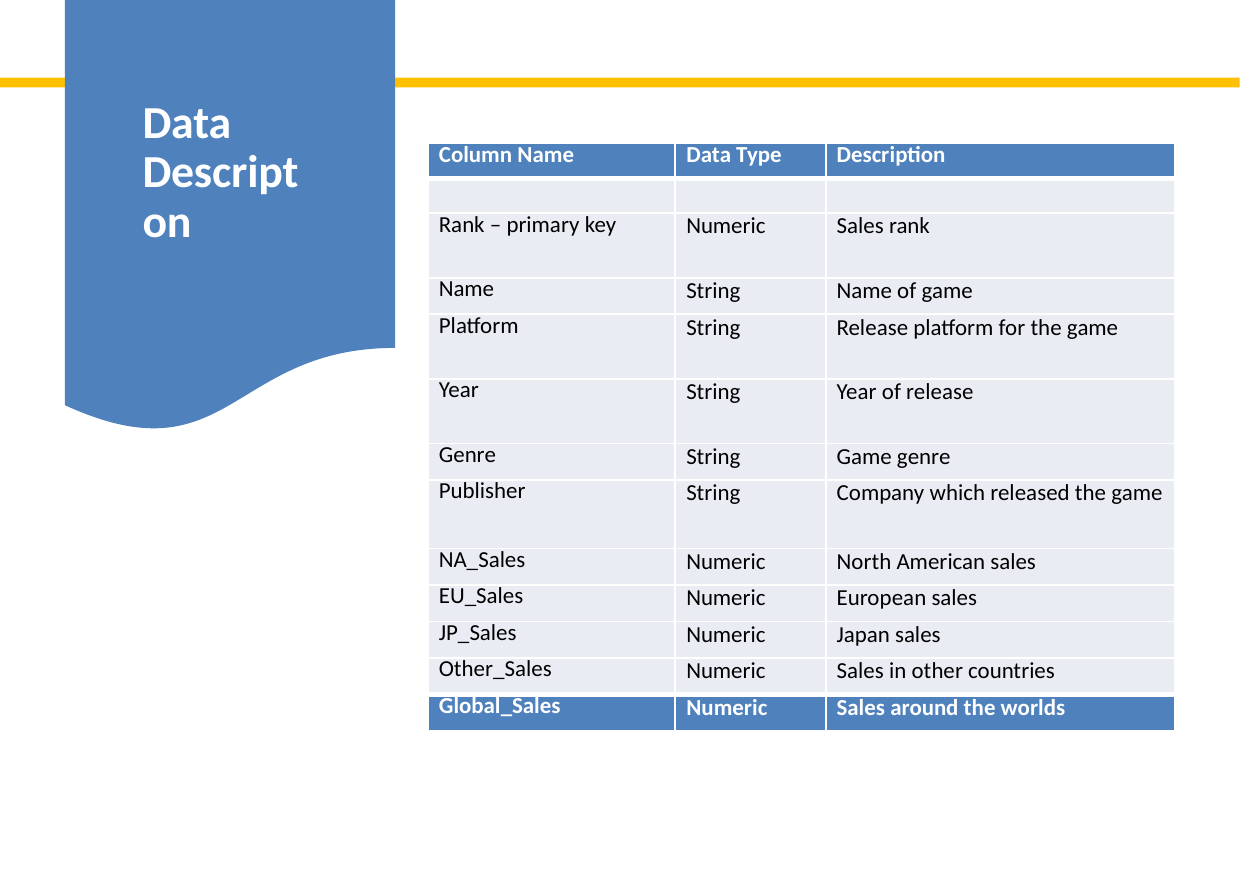

Data Descripton
| Column Name | Data Type | Description |
| --- | --- | --- |
|  |  |  |
| Rank – primary key | Numeric | Sales rank |
| Name | String | Name of game |
| Platform | String | Release platform for the game |
| Year | String | Year of release |
| Genre | String | Game genre |
| Publisher | String | Company which released the game |
| NA\_Sales | Numeric | North American sales |
| EU\_Sales | Numeric | European sales |
| JP\_Sales | Numeric | Japan sales |
| Other\_Sales | Numeric | Sales in other countries |
| Global\_Sales | Numeric | Sales around the worlds |